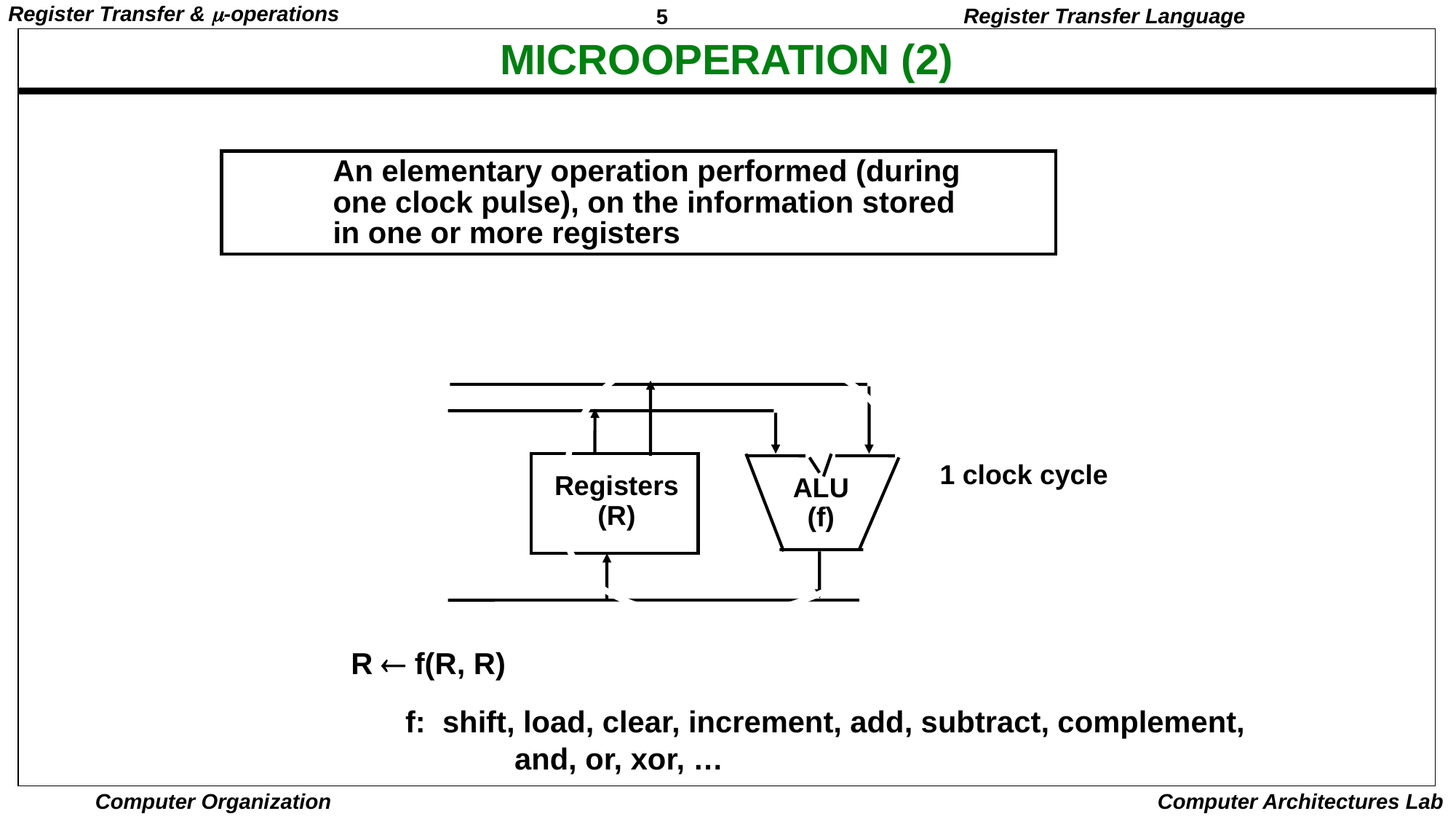

Register Transfer Language
# MICROOPERATION (2)

   An elementary operation performed (during
   one clock pulse), on the information stored
   in one or more registers

Registers
(R)
ALU
(f)

1 clock cycle
R ← f(R, R)
f:  shift, load, clear, increment, add, subtract, complement,
	and, or, xor, …